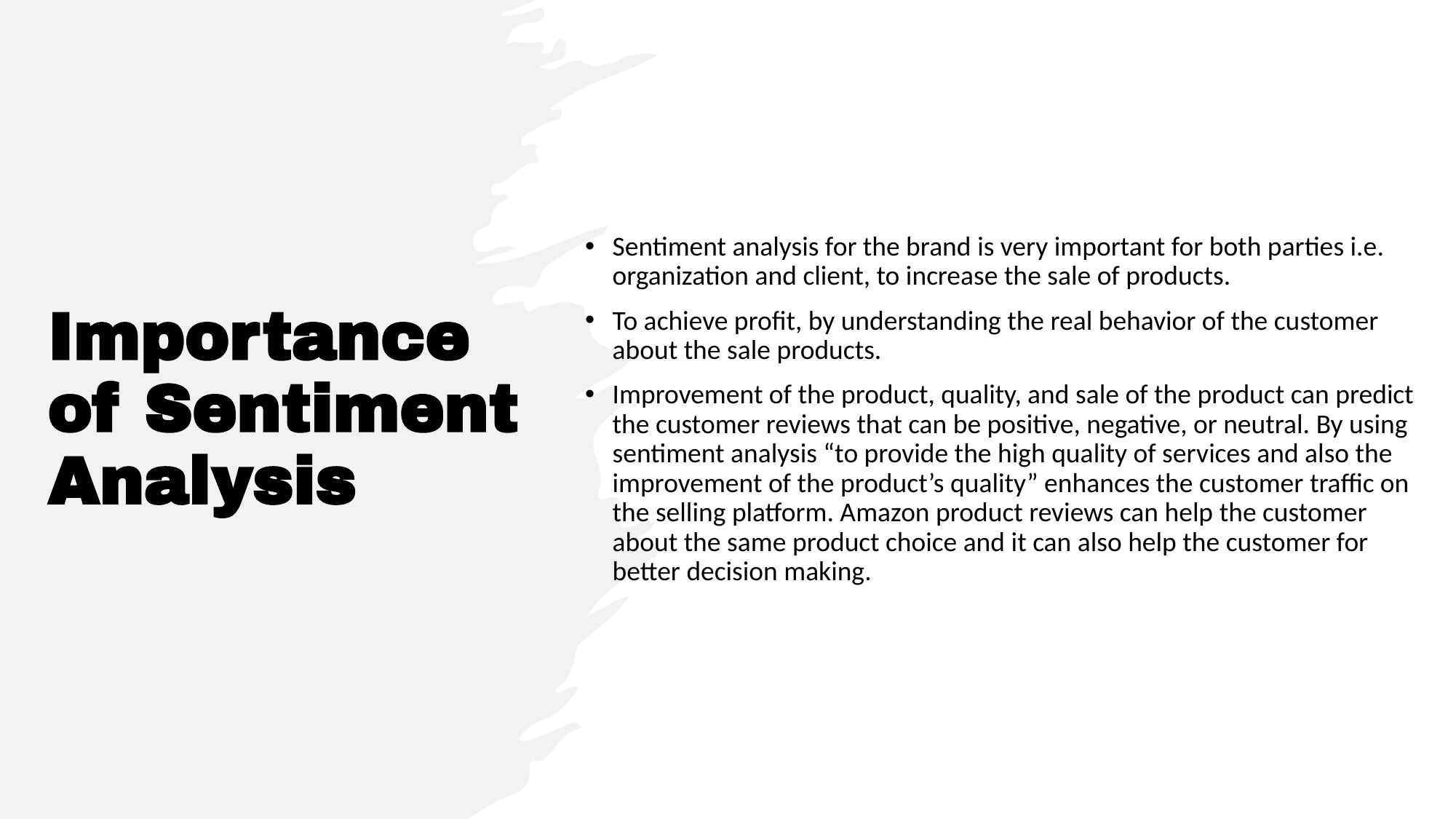

# Importance of Sentiment Analysis
Sentiment analysis for the brand is very important for both parties i.e. organization and client, to increase the sale of products.
To achieve profit, by understanding the real behavior of the customer about the sale products.
Improvement of the product, quality, and sale of the product can predict the customer reviews that can be positive, negative, or neutral. By using sentiment analysis “to provide the high quality of services and also the improvement of the product’s quality” enhances the customer traffic on the selling platform. Amazon product reviews can help the customer about the same product choice and it can also help the customer for better decision making.